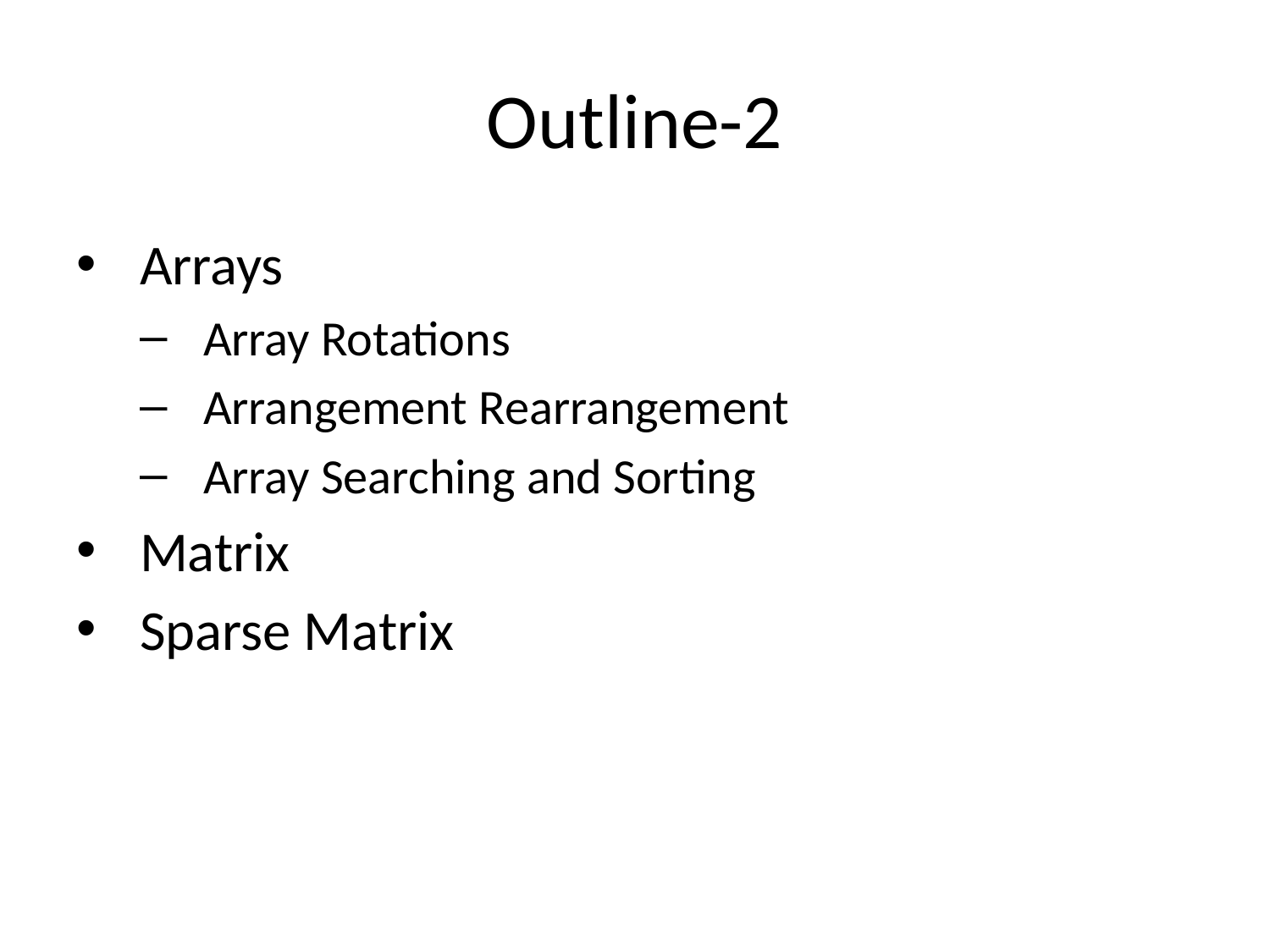

# Outline-2
Arrays
Array Rotations
Arrangement Rearrangement
Array Searching and Sorting
Matrix
Sparse Matrix